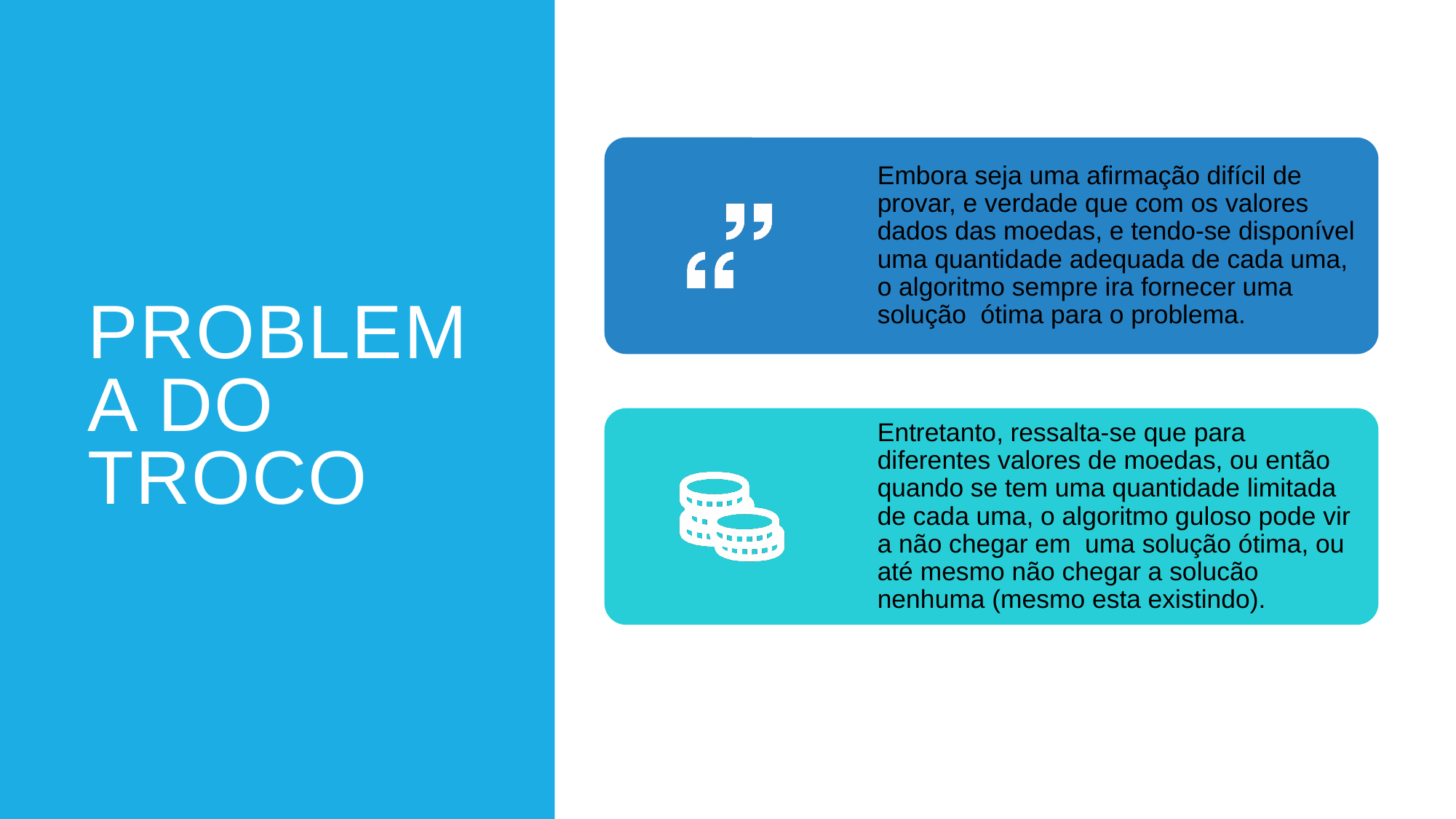

Embora seja uma afirmação difícil de provar, e verdade que com os valores dados das moedas, e tendo-se disponível uma quantidade adequada de cada uma, o algoritmo sempre ira fornecer uma solução  ótima para o problema.
Entretanto, ressalta-se que para diferentes valores de moedas, ou então quando se tem uma quantidade limitada de cada uma, o algoritmo guloso pode vir a não chegar em  uma solução ótima, ou até mesmo não chegar a solucão nenhuma (mesmo esta existindo).
# Problema do troco